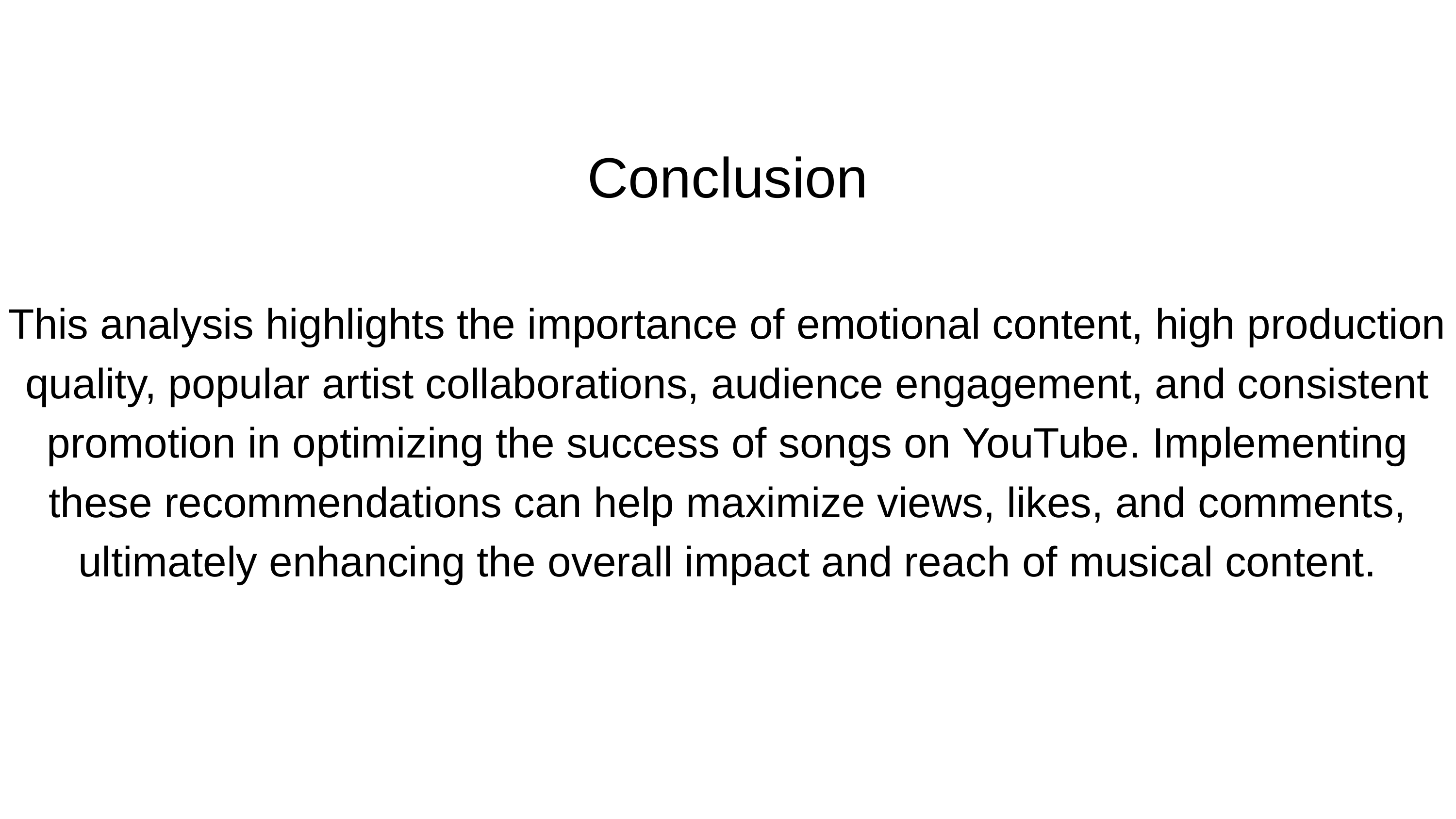

Conclusion

This analysis highlights the importance of emotional content, high production quality, popular artist collaborations, audience engagement, and consistent promotion in optimizing the success of songs on YouTube. Implementing these recommendations can help maximize views, likes, and comments, ultimately enhancing the overall impact and reach of musical content.